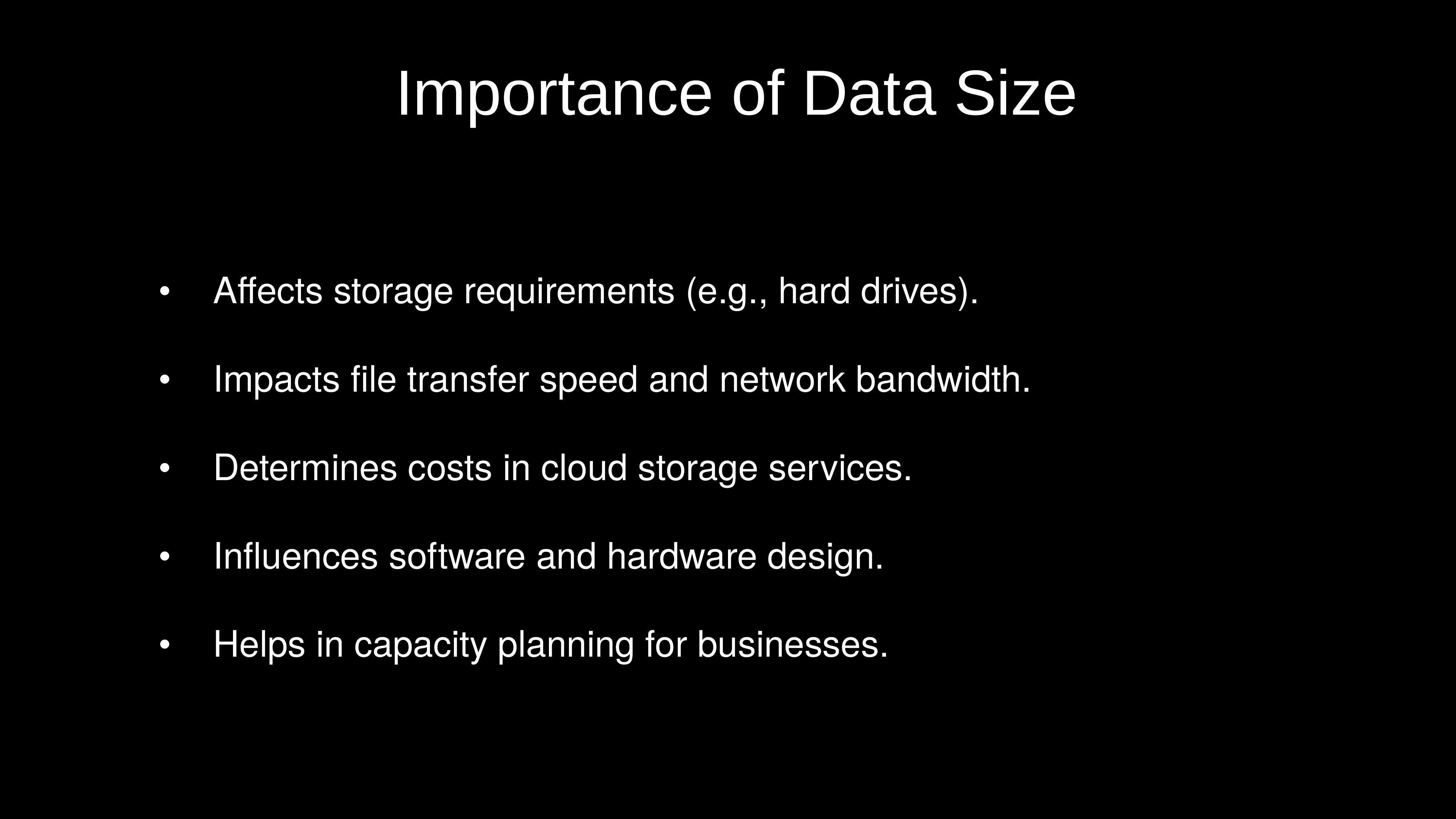

# Importance of Data Size
	•	Affects storage requirements (e.g., hard drives).
	•	Impacts file transfer speed and network bandwidth.
	•	Determines costs in cloud storage services.
	•	Influences software and hardware design.
	•	Helps in capacity planning for businesses.